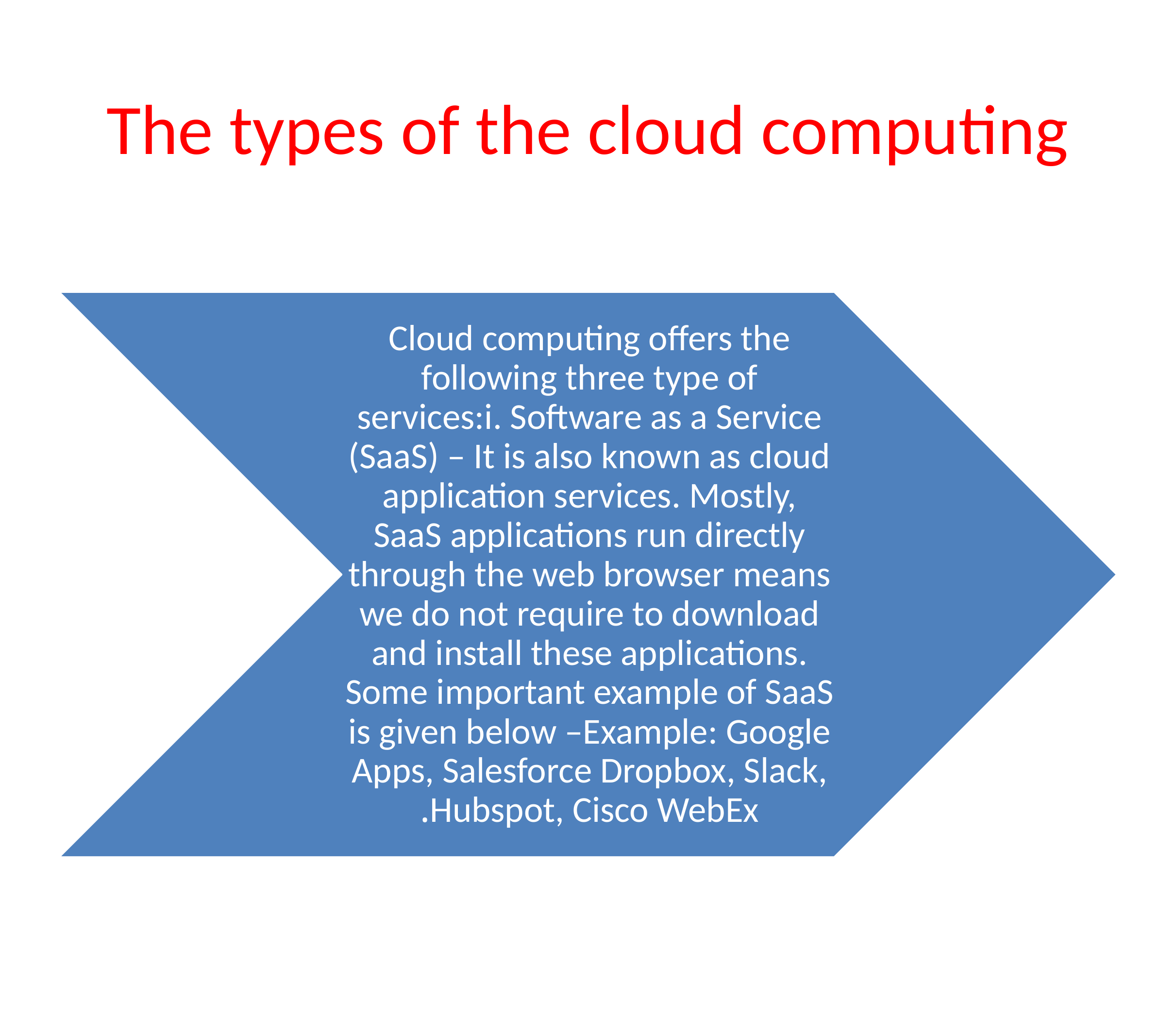

# The types of the cloud computing
Cloud computing offers the following three type of services:i. Software as a Service (SaaS) – It is also known as cloud application services. Mostly, SaaS applications run directly through the web browser means we do not require to download and install these applications. Some important example of SaaS is given below –Example: Google Apps, Salesforce Dropbox, Slack, Hubspot, Cisco WebEx.